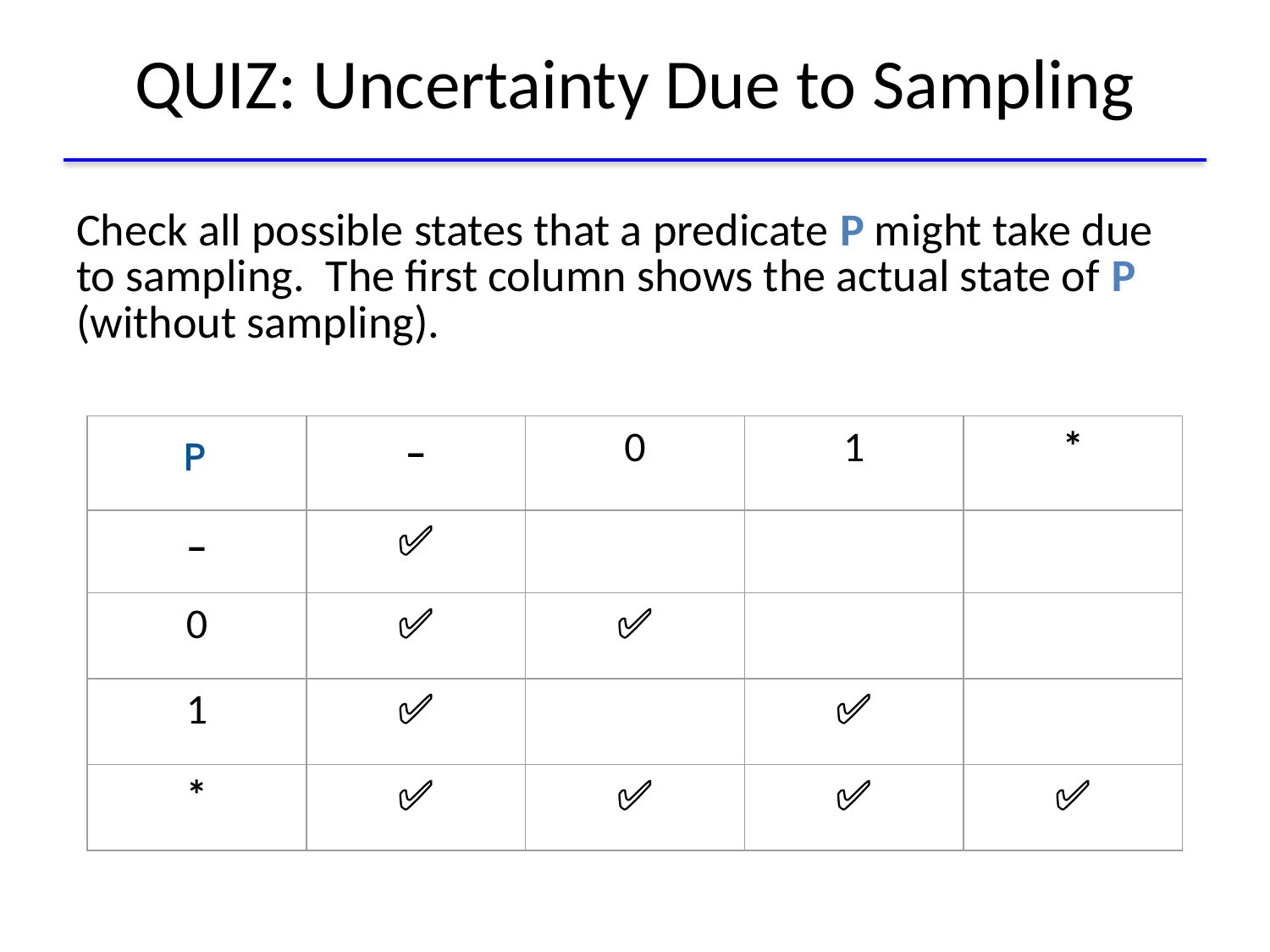

# QUIZ: Uncertainty Due to Sampling
Check all possible states that a predicate P might take due
to sampling.  The first column shows the actual state of P (without sampling).

| P | ‒ | 0 | 1 | \* |
| --- | --- | --- | --- | --- |
| ‒ | ✅ |  |  |  |
| 0 | ✅ | ✅ |  |  |
| 1 | ✅ |  | ✅ |  |
| \* | ✅ | ✅ | ✅ | ✅ |